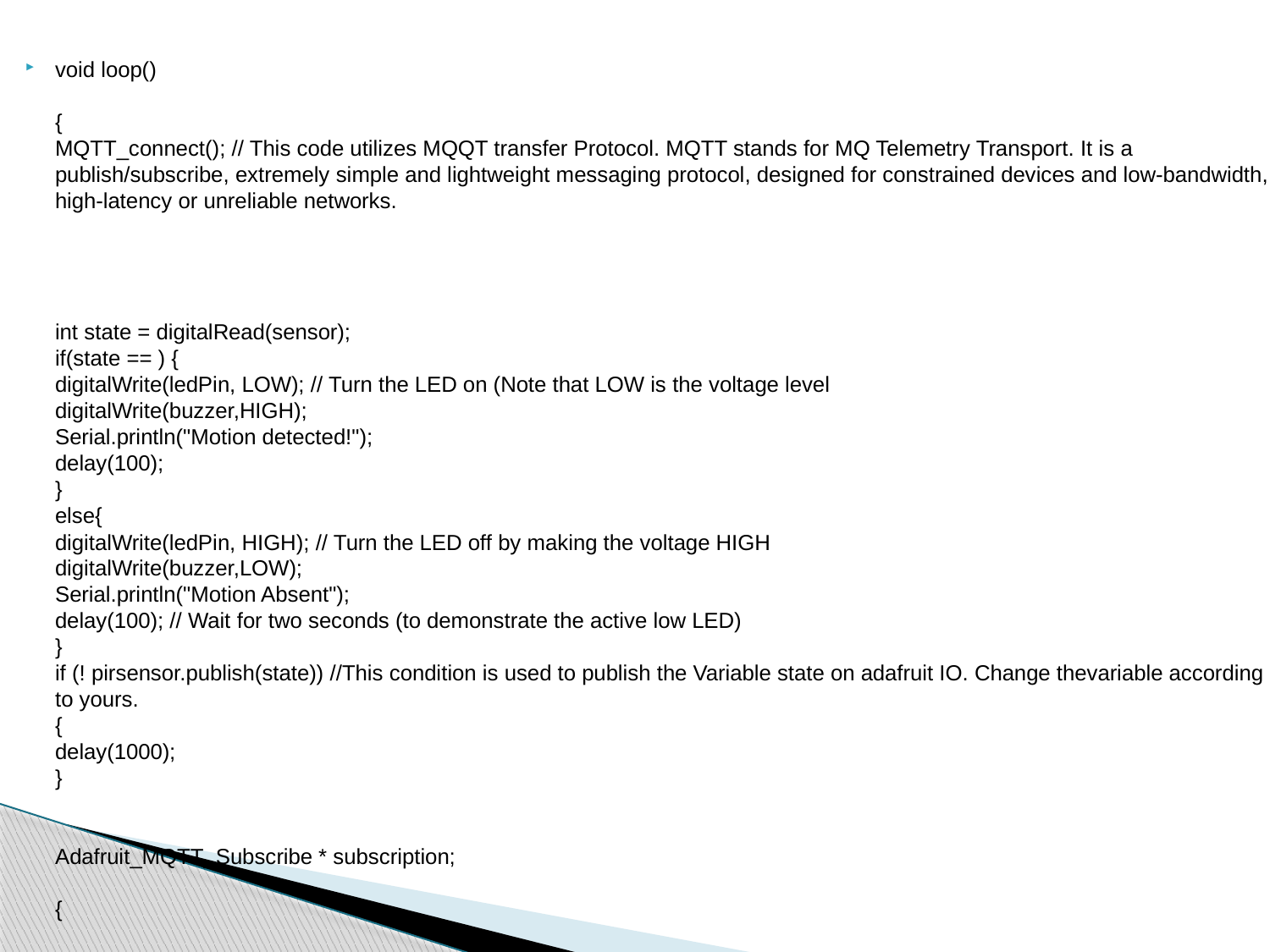

void loop()
{
MQTT_connect(); // This code utilizes MQQT transfer Protocol. MQTT stands for MQ Telemetry Transport. It is a publish/subscribe, extremely simple and lightweight messaging protocol, designed for constrained devices and low-bandwidth, high-latency or unreliable networks.
int state = digitalRead(sensor);
if(state == ) {
digitalWrite(ledPin, LOW); // Turn the LED on (Note that LOW is the voltage level
digitalWrite(buzzer,HIGH);
Serial.println("Motion detected!");
delay(100);
}
else{
digitalWrite(ledPin, HIGH); // Turn the LED off by making the voltage HIGH
digitalWrite(buzzer,LOW);
Serial.println("Motion Absent");
delay(100); // Wait for two seconds (to demonstrate the active low LED)
}
if (! pirsensor.publish(state)) //This condition is used to publish the Variable state on adafruit IO. Change thevariable according to yours.
{
delay(1000);
}
Adafruit_MQTT_Subscribe * subscription;
{